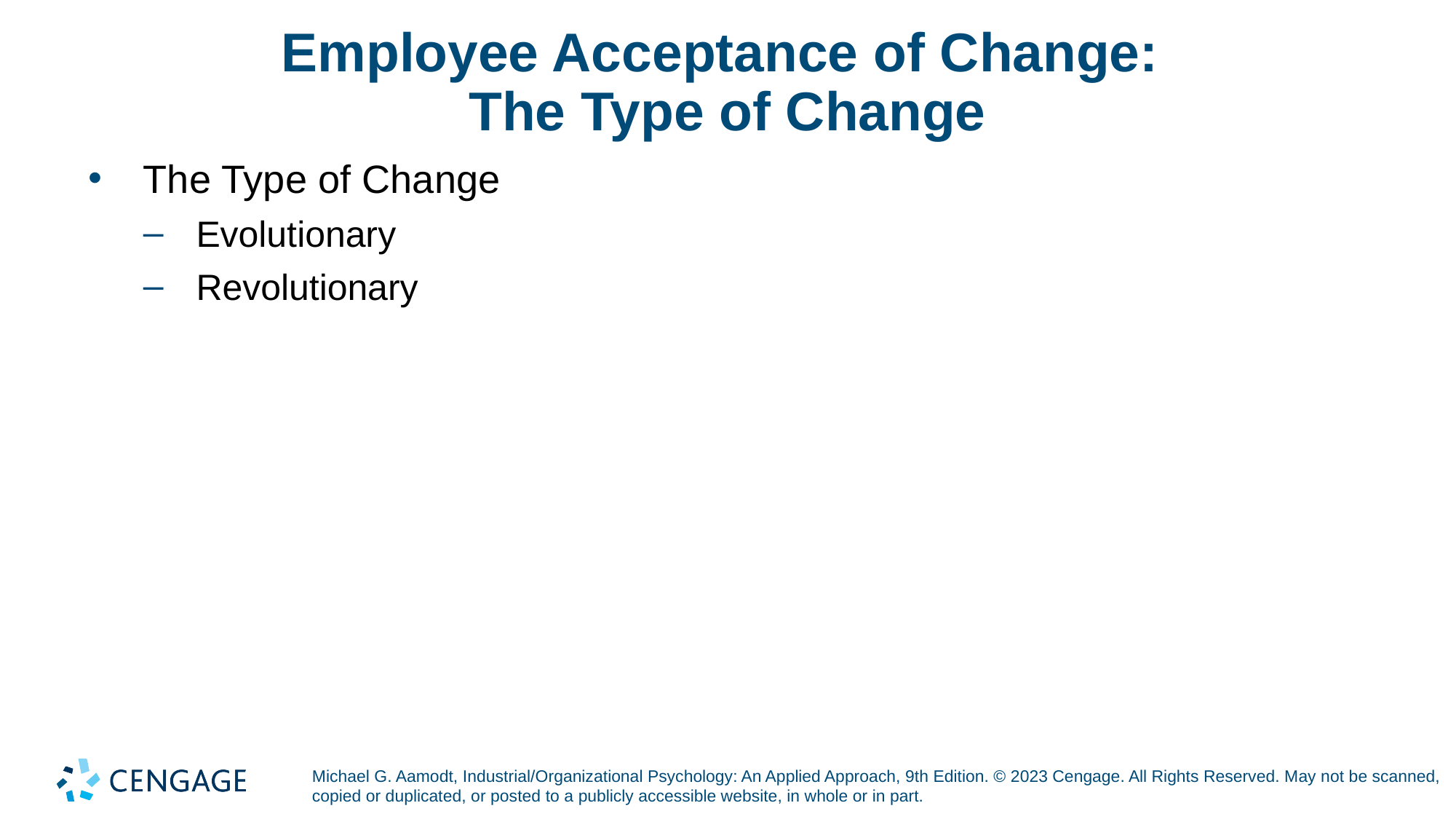

# Employee Acceptance of Change: The Type of Change
The Type of Change
Evolutionary
Revolutionary